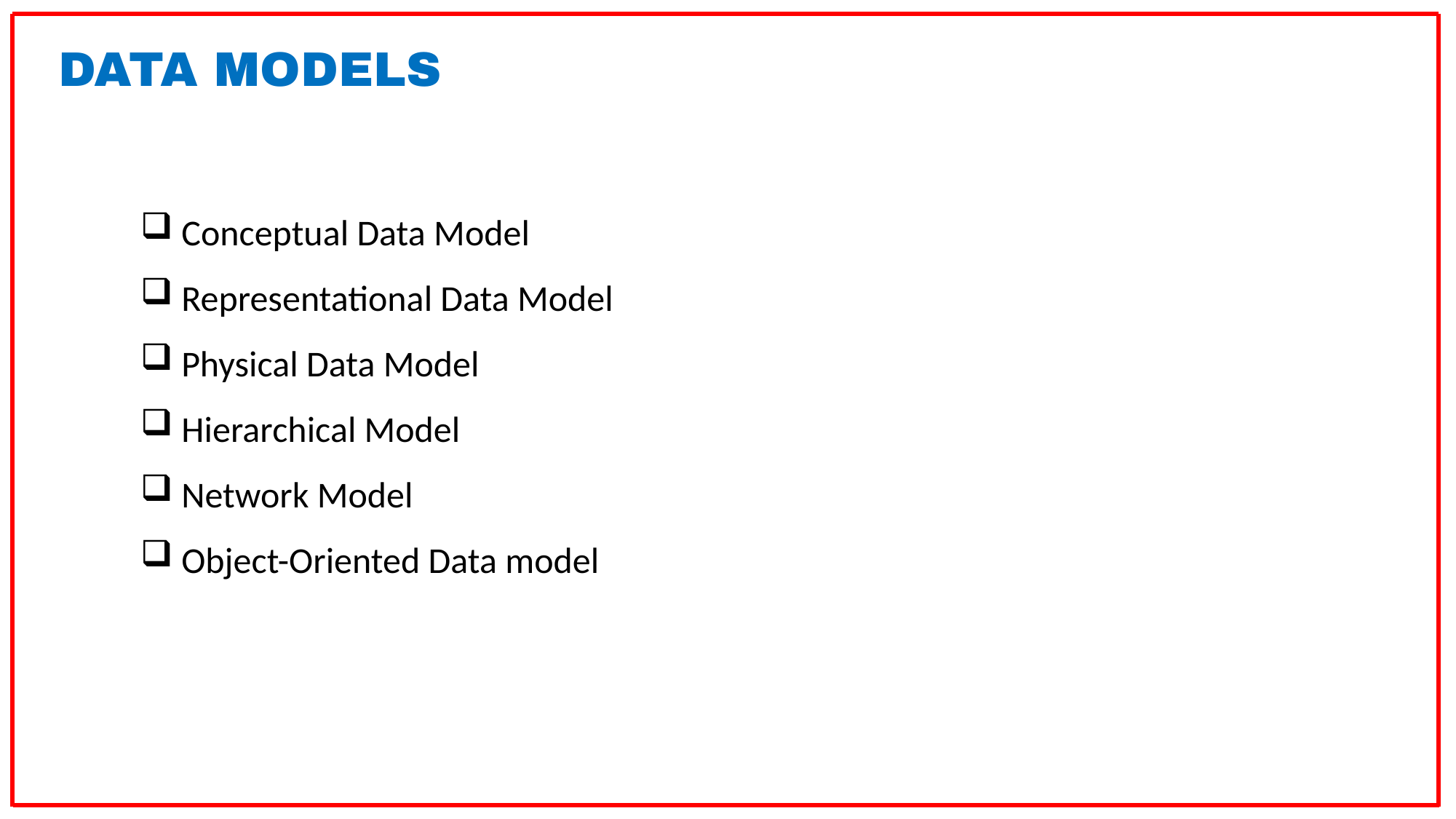

DATA MODELS
Conceptual Data Model
Representational Data Model
Physical Data Model
Hierarchical Model
Network Model
Object-Oriented Data model